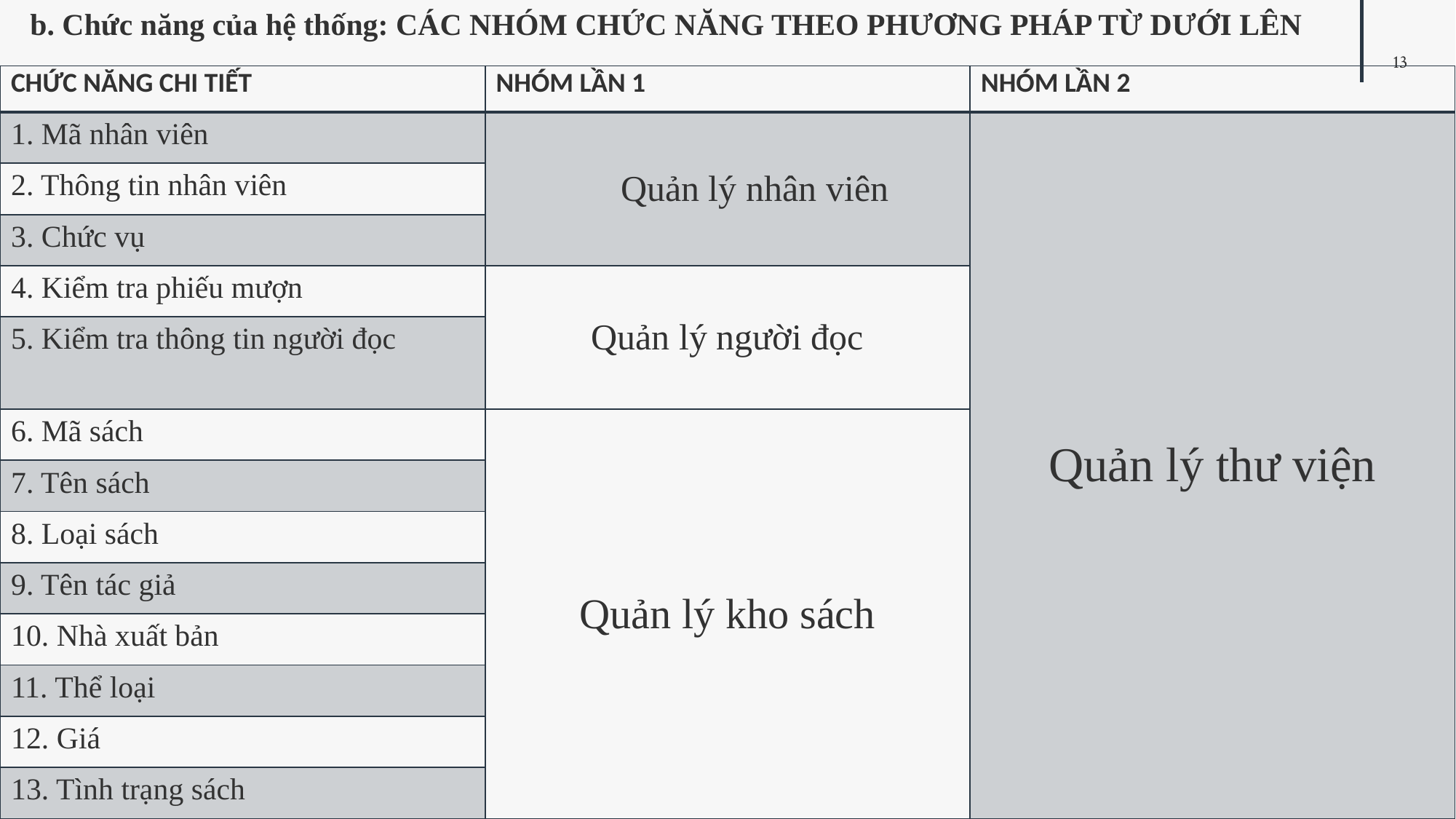

b. Chức năng của hệ thống: CÁC NHÓM CHỨC NĂNG THEO PHƯƠNG PHÁP TỪ DƯỚI LÊN

| CHỨC NĂNG CHI TIẾT | NHÓM LẦN 1 | NHÓM LẦN 2 |
| --- | --- | --- |
| 1. Mã nhân viên | Quản lý nhân viên | Quản lý thư viện |
| 2. Thông tin nhân viên |  |  |
| 3. Chức vụ |  |  |
| 4. Kiểm tra phiếu mượn | Quản lý người đọc |  |
| 5. Kiểm tra thông tin người đọc |  |  |
| 6. Mã sách | Quản lý kho sách |  |
| 7. Tên sách |  |  |
| 8. Loại sách |  |  |
| 9. Tên tác giả |  |  |
| 10. Nhà xuất bản |  |  |
| 11. Thể loại |  |  |
| 12. Giá |  |  |
| 13. Tình trạng sách |  |  |